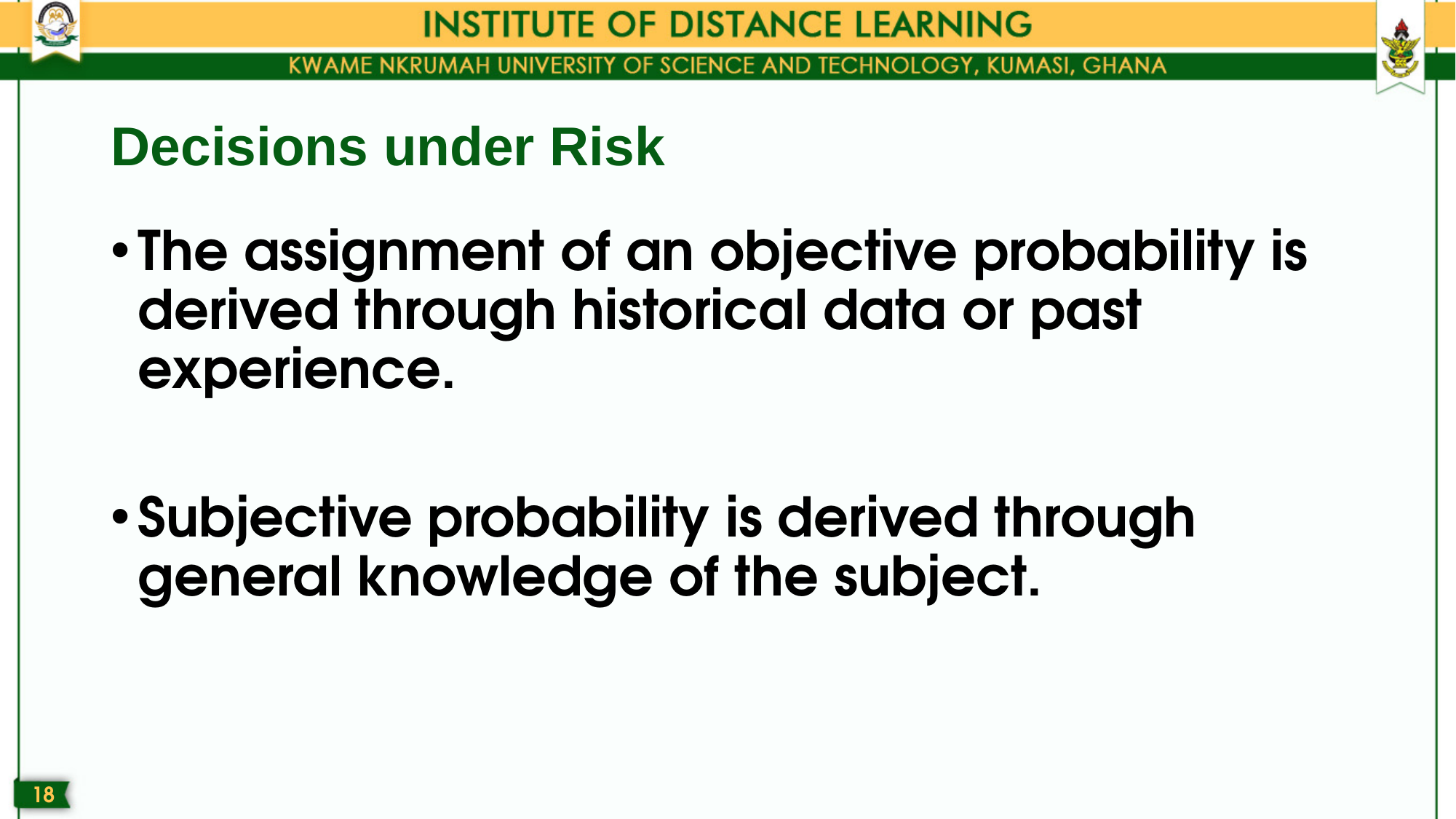

# Decisions under Risk
The assignment of an objective probability is derived through historical data or past experience.

Subjective probability is derived through general knowledge of the subject.
18